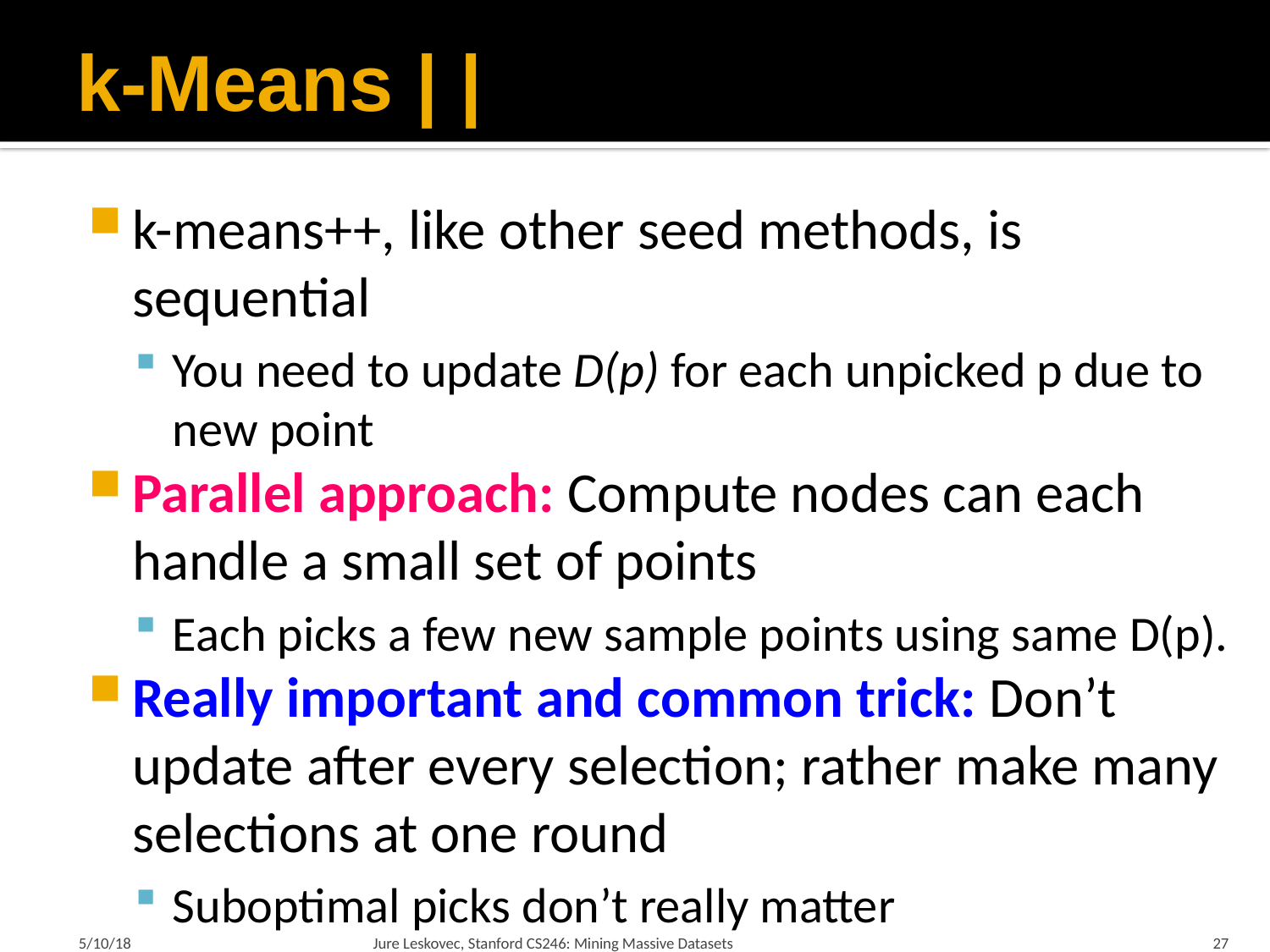

# k-Means | |
k-means++, like other seed methods, is sequential
You need to update D(p) for each unpicked p due to new point
Parallel approach: Compute nodes can each handle a small set of points
Each picks a few new sample points using same D(p).
Really important and common trick: Don’t update after every selection; rather make many selections at one round
Suboptimal picks don’t really matter
5/10/18
Jure Leskovec, Stanford CS246: Mining Massive Datasets
27